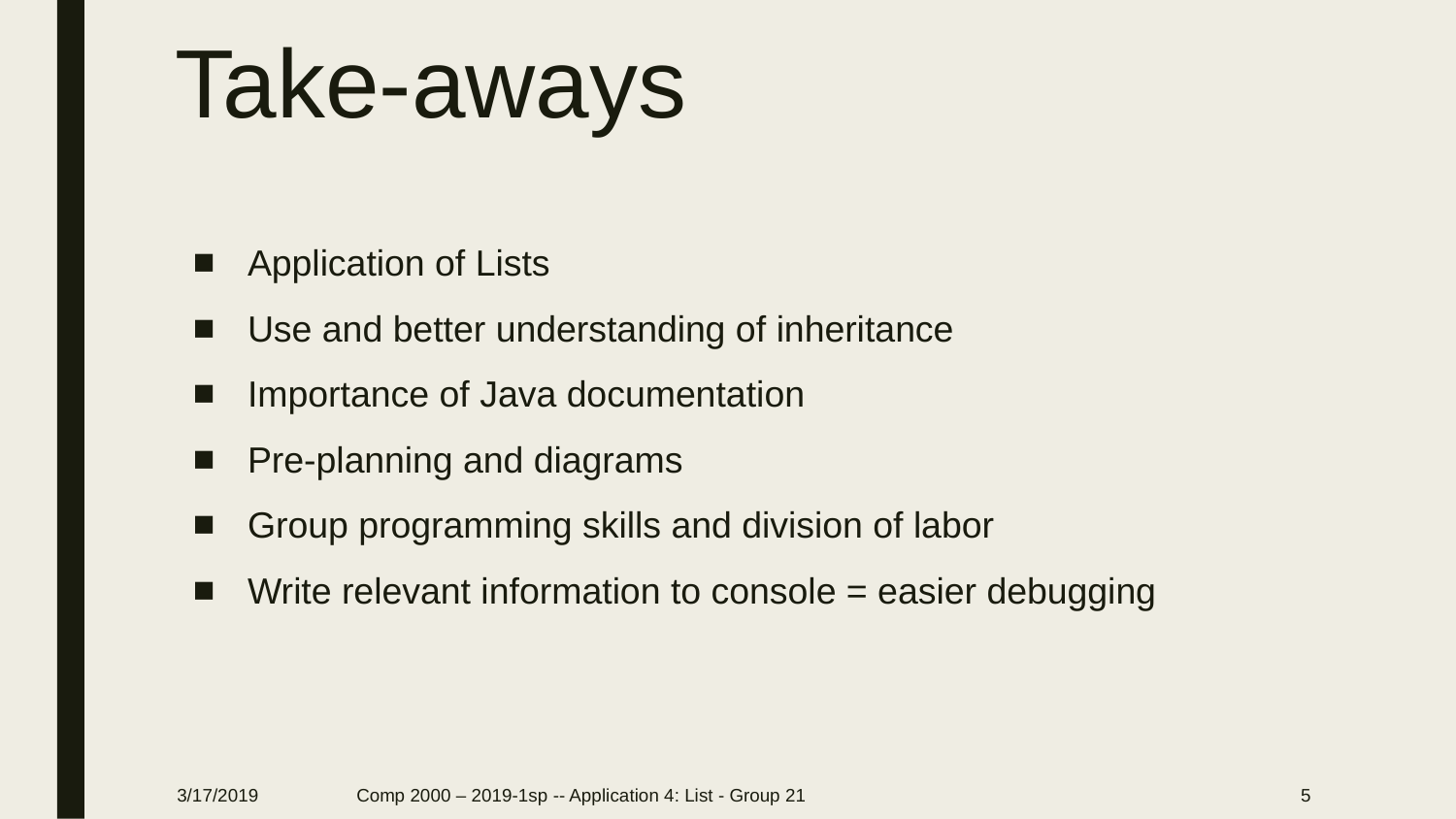

# Take-aways
Application of Lists
Use and better understanding of inheritance
Importance of Java documentation
Pre-planning and diagrams
Group programming skills and division of labor
Write relevant information to console = easier debugging
3/17/2019
Comp 2000 – 2019-1sp -- Application 4: List - Group 21
5